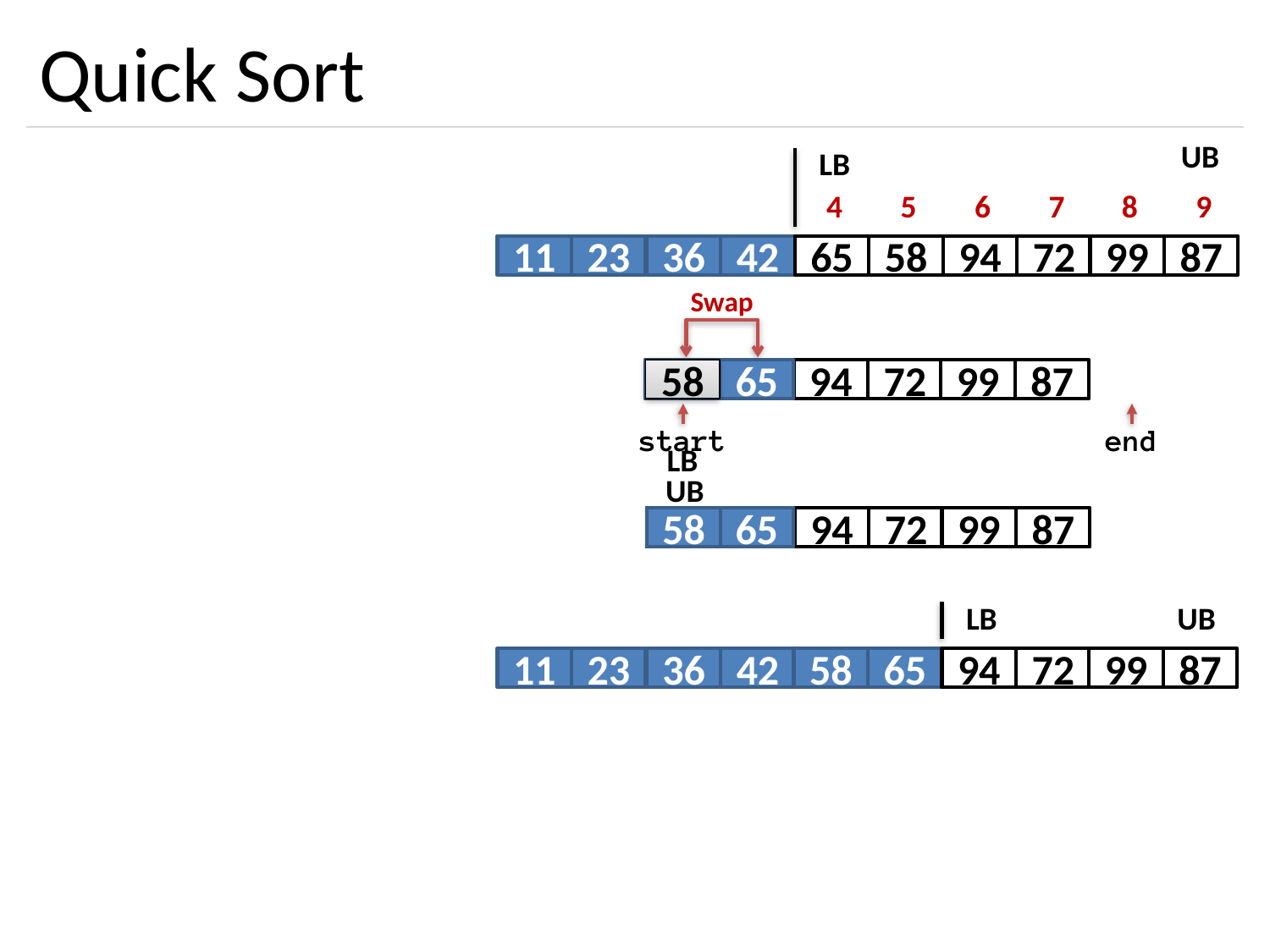

# Quick Sort
UB
LB
4
5
6
7
8
9
11
23
36
42
65
58
94
72
99
87
Swap

65
65
58
58
65
94
72
99
87
start
end
LB
UB
65
65
58
58
65
94
72
99
87
LB
UB
11
23
36
42
65
65
58
65
94
72
99
87